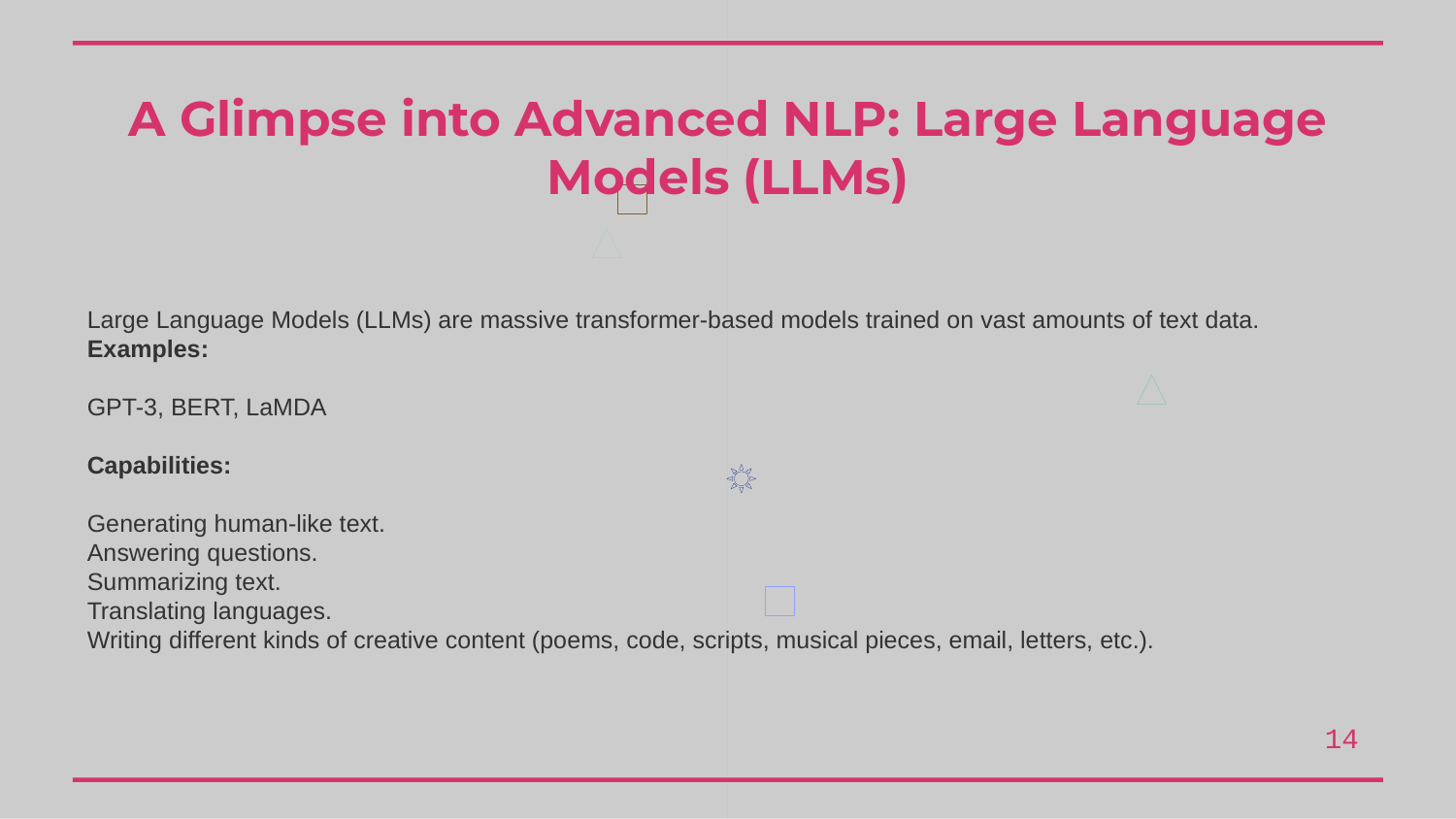

A Glimpse into Advanced NLP: Large Language Models (LLMs)

Large Language Models (LLMs) are massive transformer-based models trained on vast amounts of text data.
Examples:

GPT-3, BERT, LaMDA

Capabilities:

Generating human-like text.
Answering questions.
Summarizing text.
Translating languages.
Writing different kinds of creative content (poems, code, scripts, musical pieces, email, letters, etc.).

14